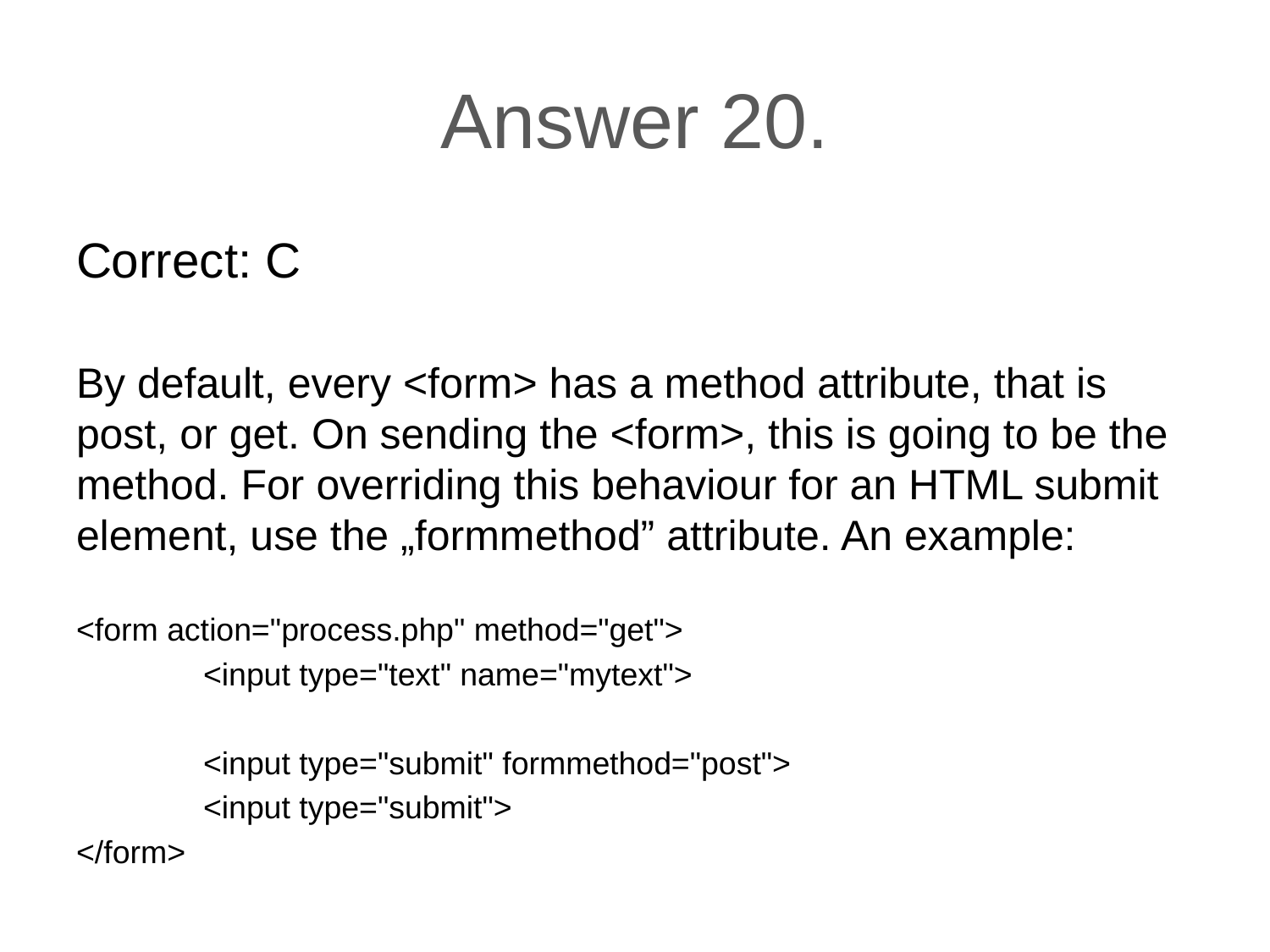

# Answer 20.
Correct: C

By default, every <form> has a method attribute, that is post, or get. On sending the <form>, this is going to be the method. For overriding this behaviour for an HTML submit element, use the „formmethod” attribute. An example:

<form action="process.php" method="get">
	<input type="text" name="mytext">

	<input type="submit" formmethod="post">
	<input type="submit">
</form>